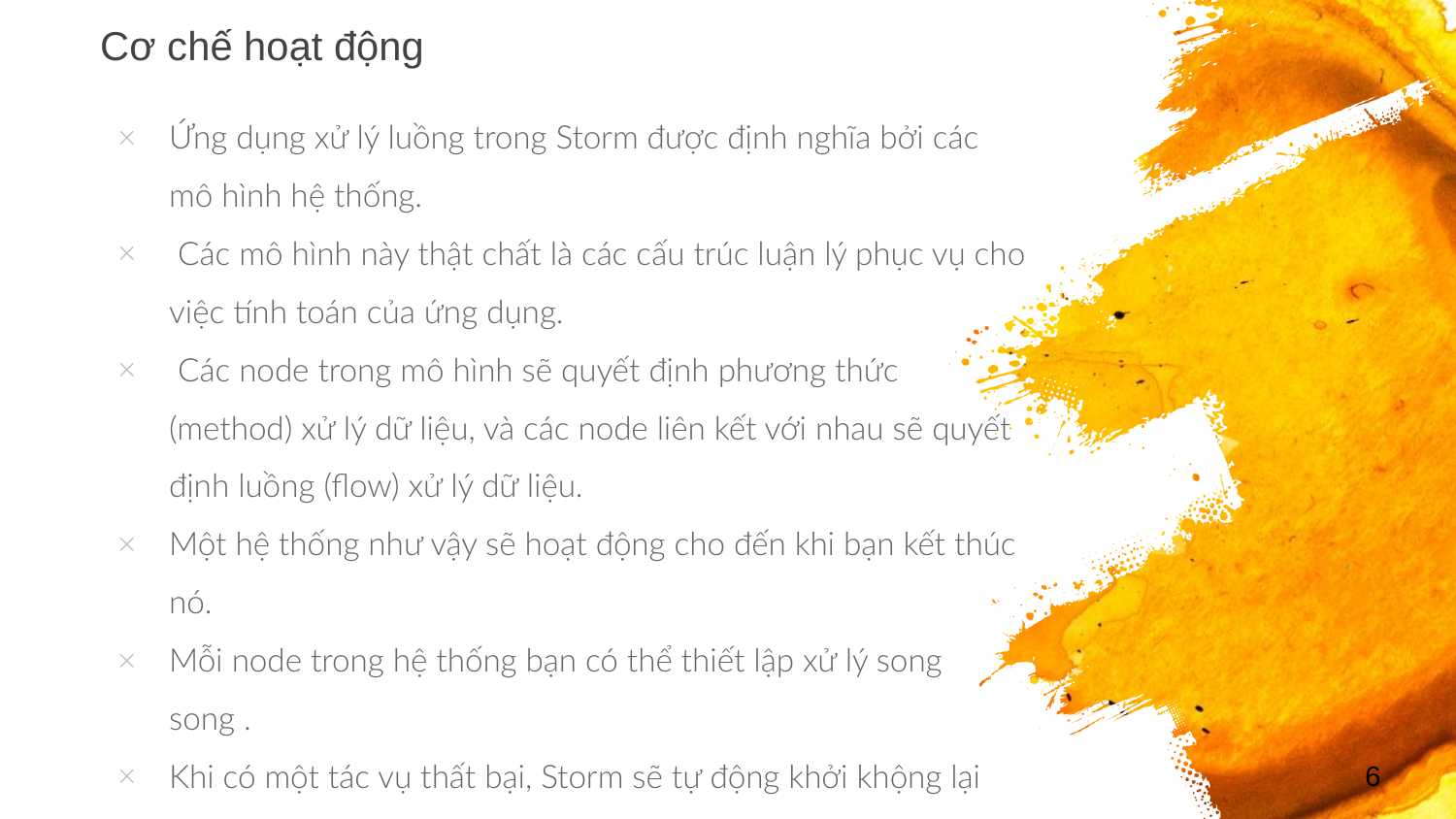

# Cơ chế hoạt động
Ứng dụng xử lý luồng trong Storm được định nghĩa bởi các mô hình hệ thống.
 Các mô hình này thật chất là các cấu trúc luận lý phục vụ cho việc tính toán của ứng dụng.
 Các node trong mô hình sẽ quyết định phương thức (method) xử lý dữ liệu, và các node liên kết với nhau sẽ quyết định luồng (flow) xử lý dữ liệu.
Một hệ thống như vậy sẽ hoạt động cho đến khi bạn kết thúc nó.
Mỗi node trong hệ thống bạn có thể thiết lập xử lý song song .
Khi có một tác vụ thất bại, Storm sẽ tự động khởi khộng lại chúng

6